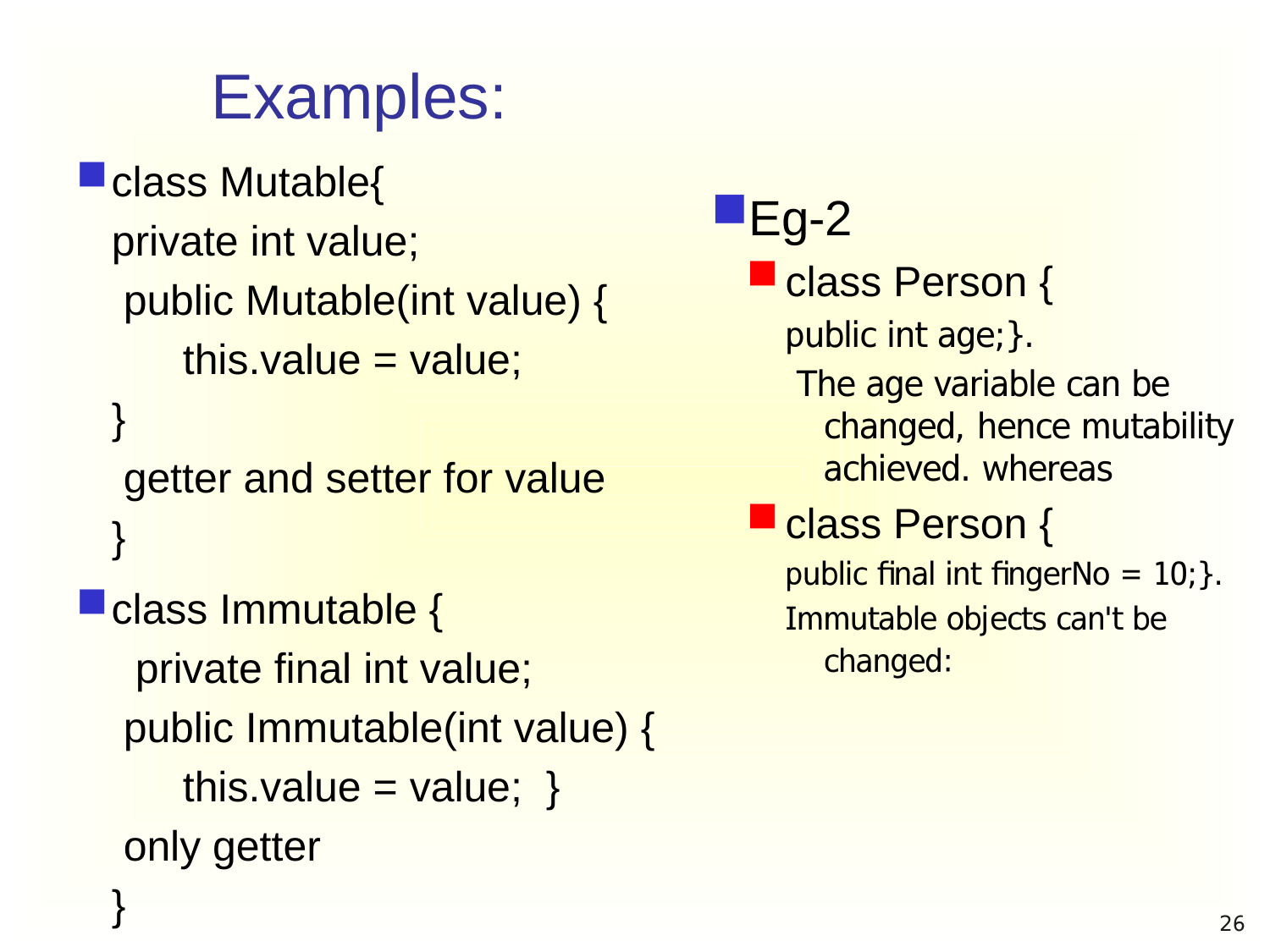

# Examples:
class Mutable{
private int value;
 public Mutable(int value) {
      this.value = value;
}
 getter and setter for value
}
class Immutable {
  private final int value;
 public Immutable(int value) {
      this.value = value;  }
 only getter
}
Eg-2
class Person {
public int age;}.
 The age variable can be changed, hence mutability achieved. whereas
class Person {
public final int fingerNo = 10;}.
Immutable objects can't be changed:

26